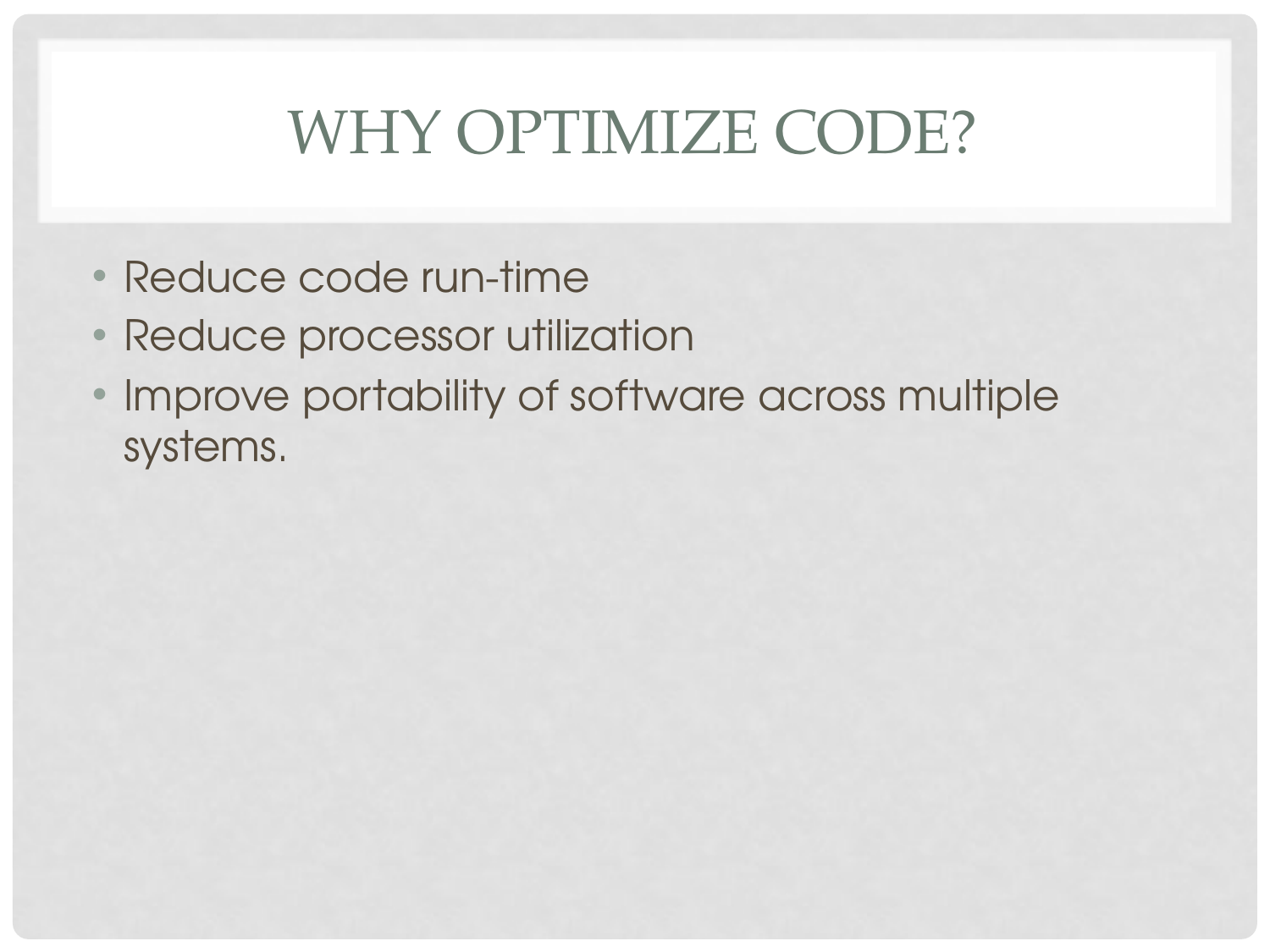

# Why Optimize Code?
Reduce code run-time
Reduce processor utilization
Improve portability of software across multiple systems.